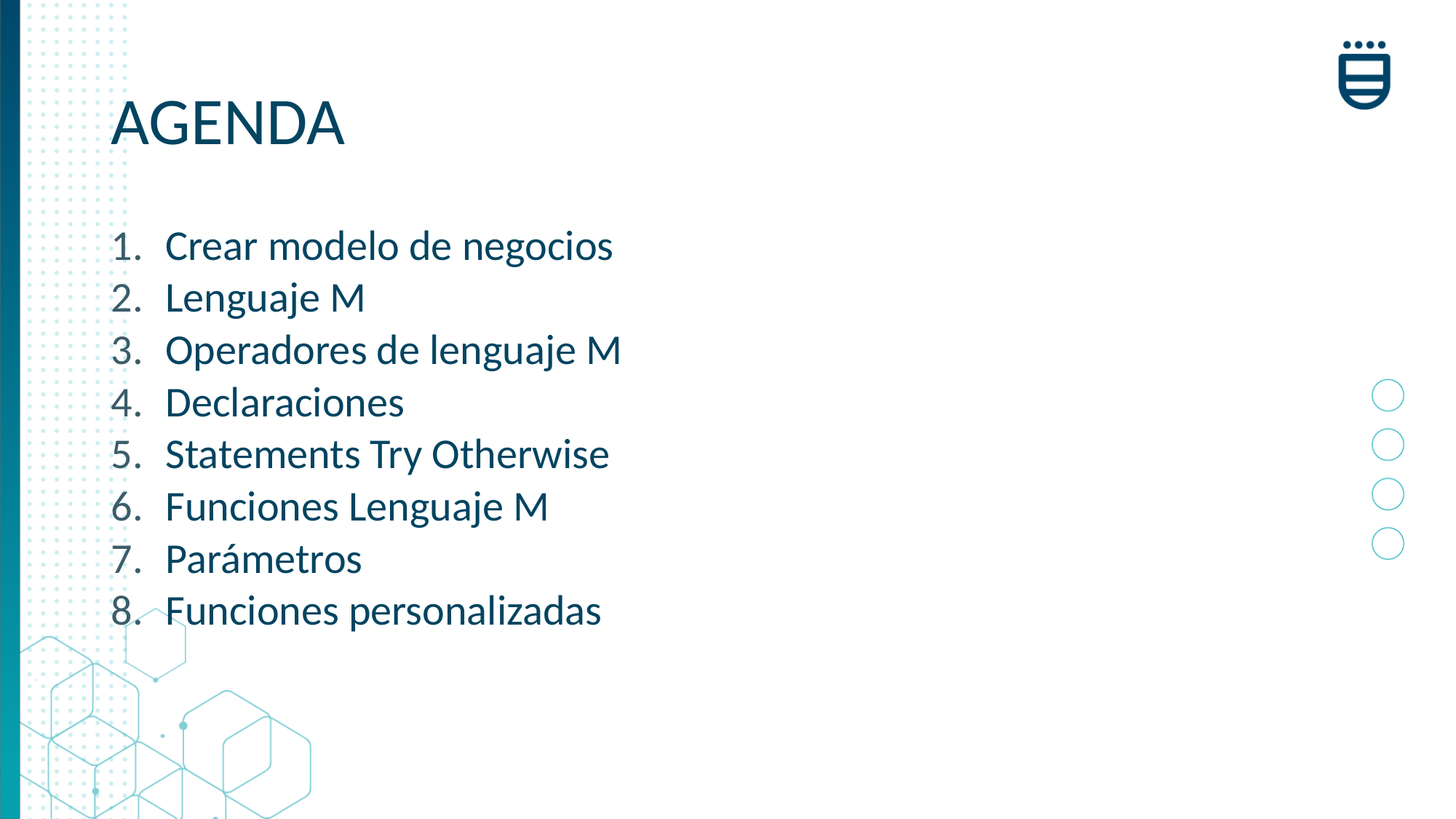

# AGENDA
Crear modelo de negocios
Lenguaje M
Operadores de lenguaje M
Declaraciones
Statements Try Otherwise
Funciones Lenguaje M
Parámetros
Funciones personalizadas